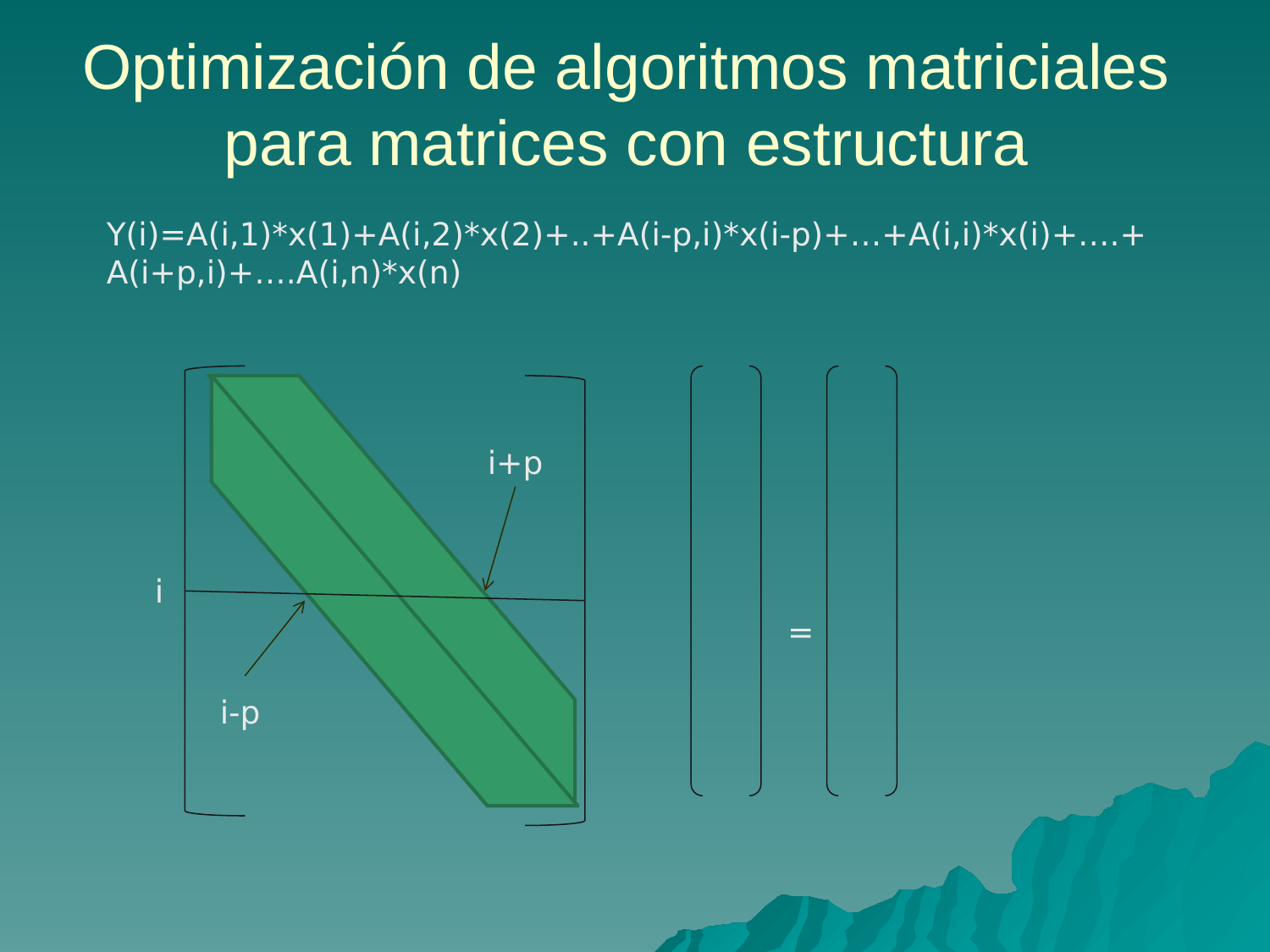

# Optimización de algoritmos matriciales para matrices con estructura
Y(i)=A(i,1)*x(1)+A(i,2)*x(2)+..+A(i-p,i)*x(i-p)+…+A(i,i)*x(i)+….+
A(i+p,i)+….A(i,n)*x(n)

i+p
i
=
i-p